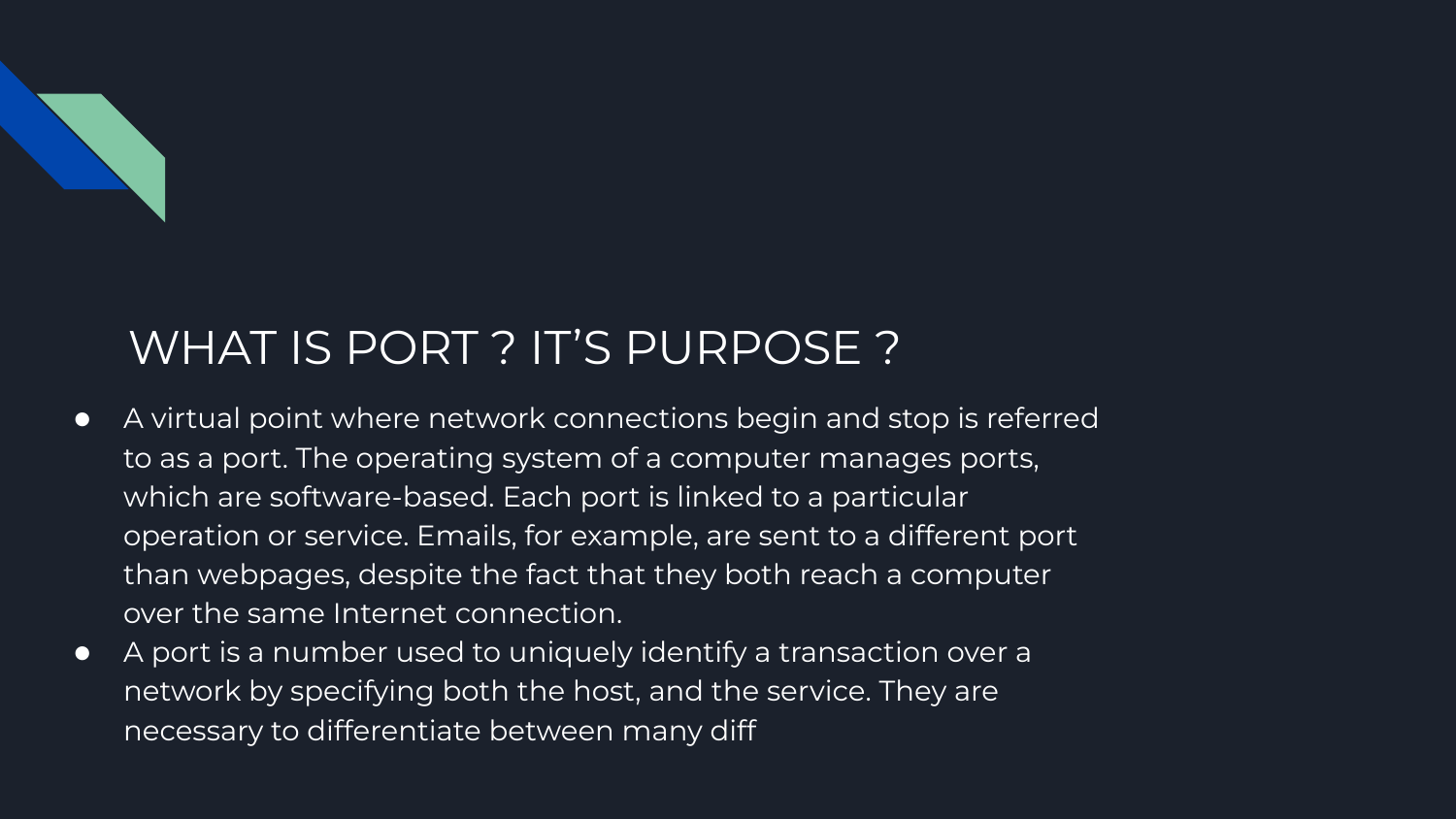

# WHAT IS PORT ? IT’S PURPOSE ?
A virtual point where network connections begin and stop is referred to as a port. The operating system of a computer manages ports, which are software-based. Each port is linked to a particular operation or service. Emails, for example, are sent to a different port than webpages, despite the fact that they both reach a computer over the same Internet connection.
A port is a number used to uniquely identify a transaction over a network by specifying both the host, and the service. They are necessary to differentiate between many diff